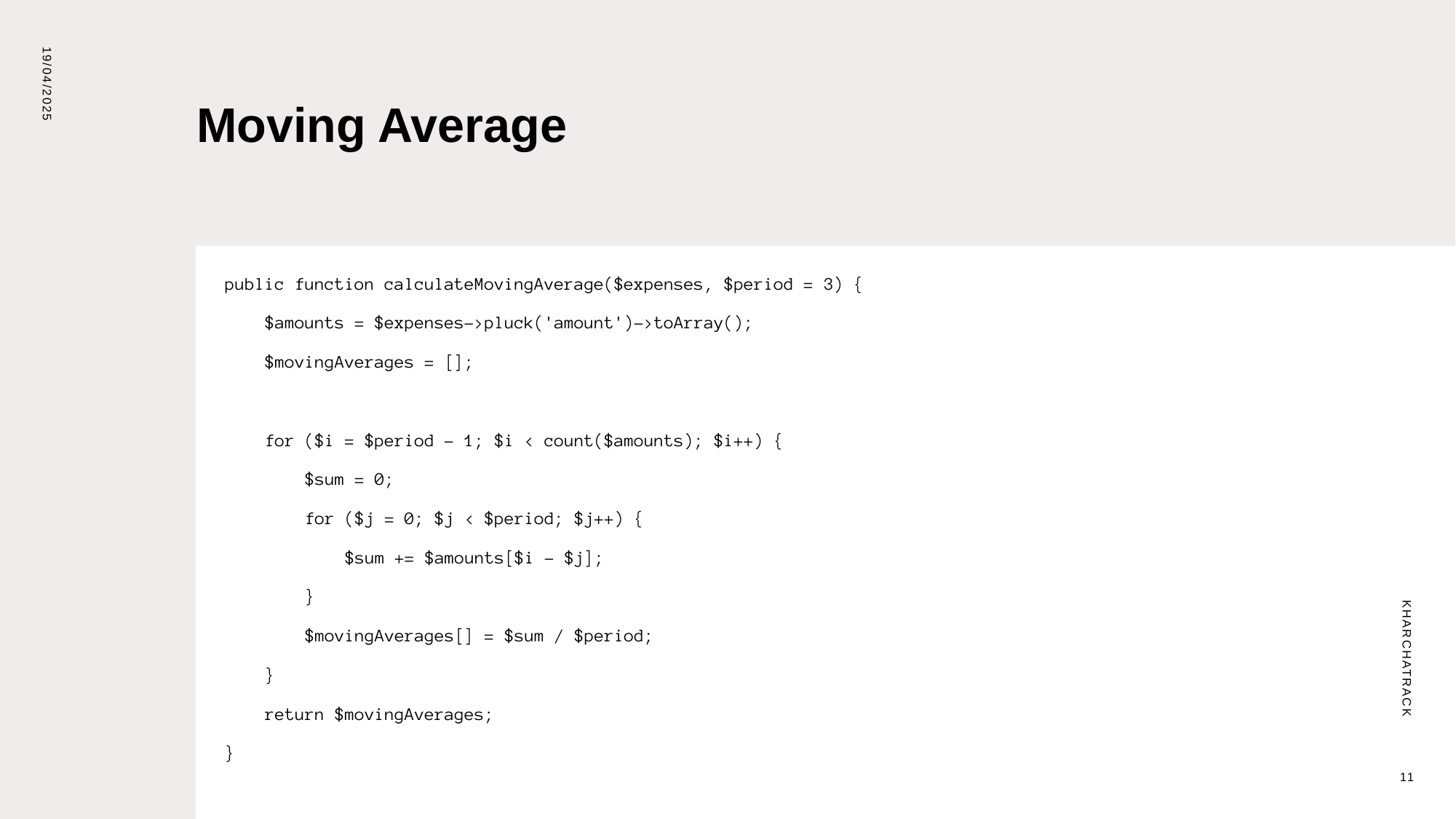

# Moving Average
19/04/2025
public function calculateMovingAverage($expenses, $period = 3) {
    $amounts = $expenses->pluck('amount')->toArray();
    $movingAverages = [];

    for ($i = $period - 1; $i < count($amounts); $i++) {
        $sum = 0;
        for ($j = 0; $j < $period; $j++) {
            $sum += $amounts[$i - $j];
        }
        $movingAverages[] = $sum / $period;
    }
    return $movingAverages;
}
KharchaTrack
11